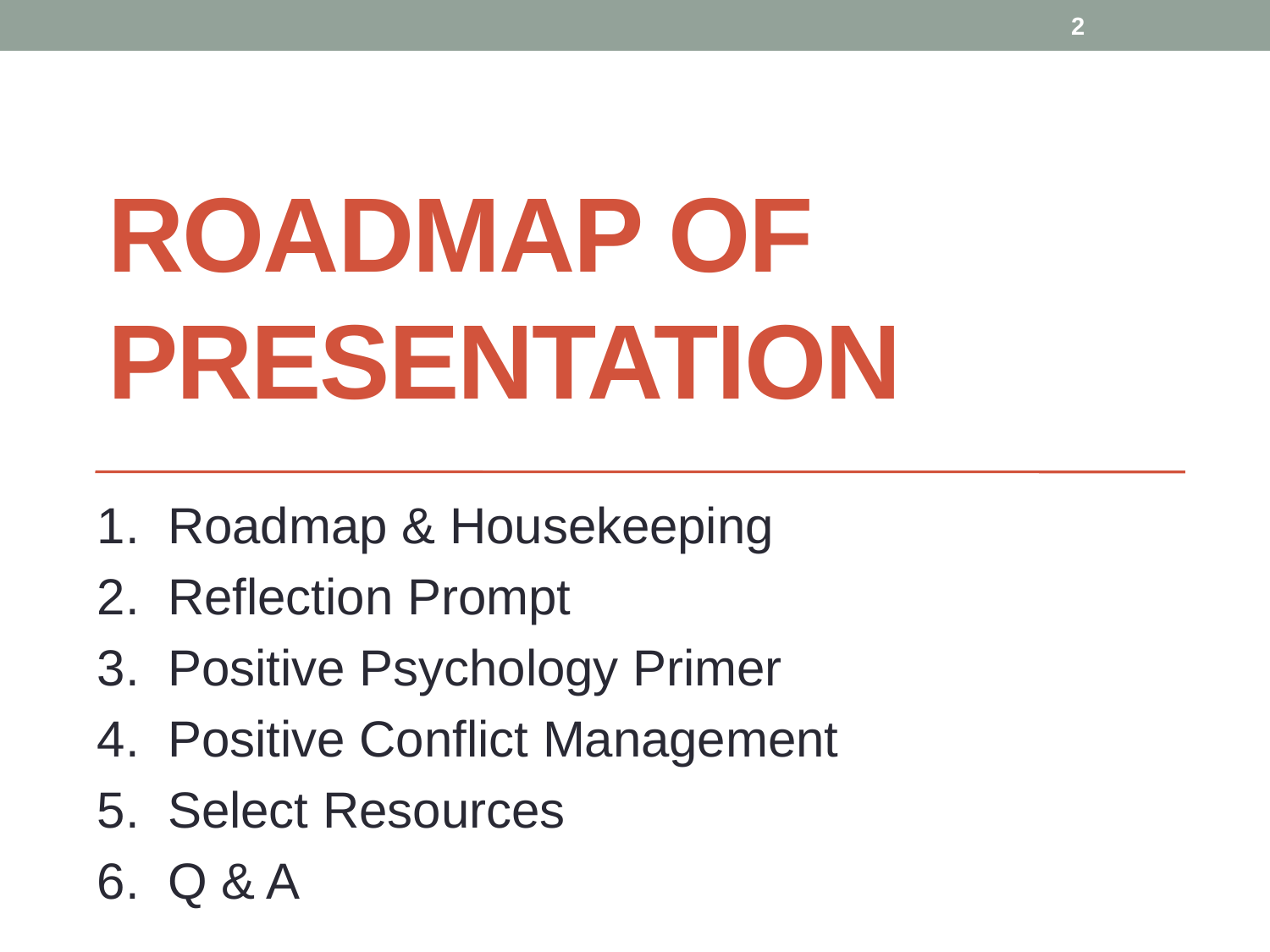

2
# ROADMAP OF PRESENTATION
1.  Roadmap & Housekeeping
2.  Reflection Prompt
3.  Positive Psychology Primer
4.  Positive Conflict Management
5.  Select Resources
6.  Q & A